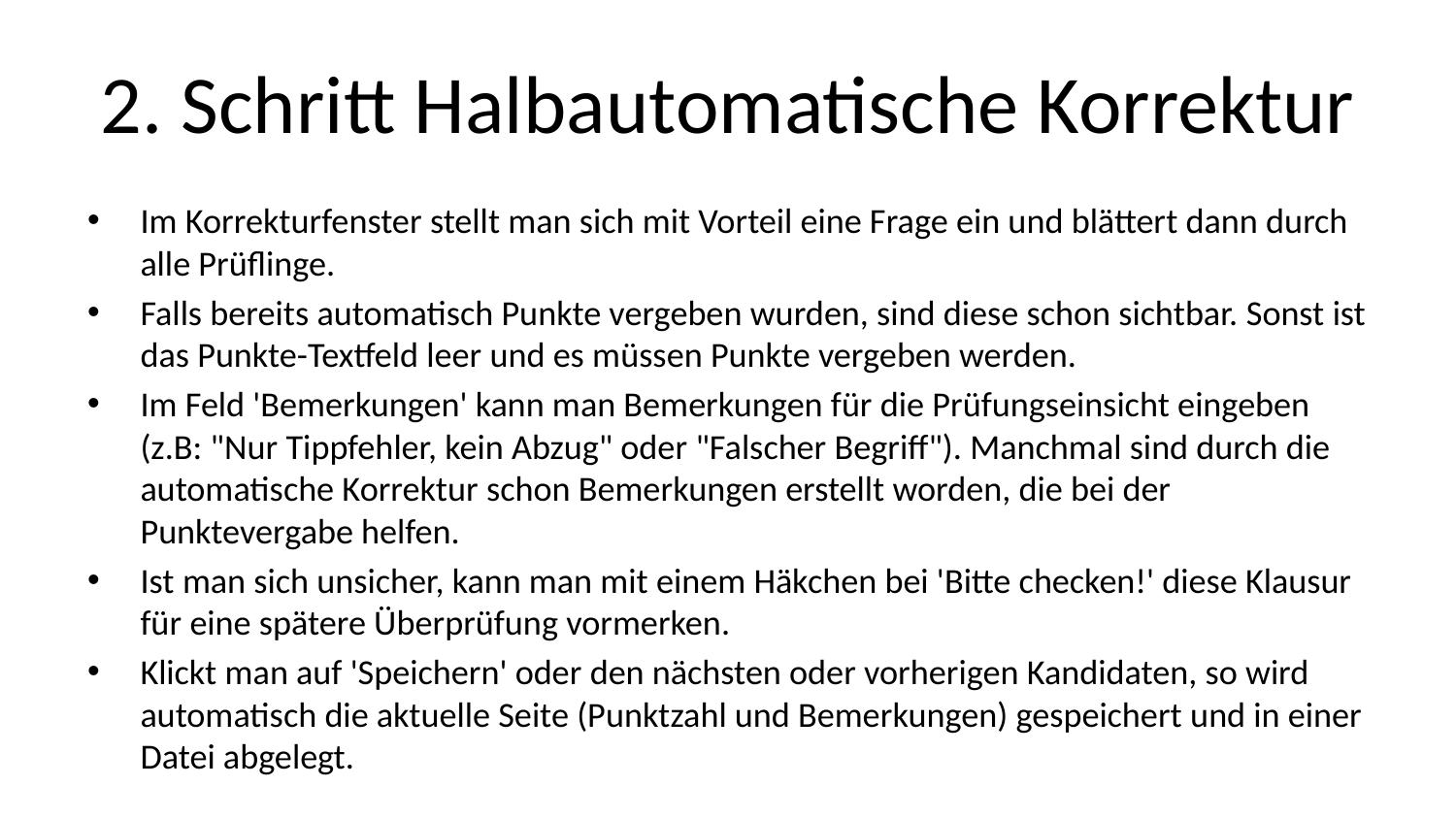

# 2. Schritt Halbautomatische Korrektur
Im Korrekturfenster stellt man sich mit Vorteil eine Frage ein und blättert dann durch alle Prüflinge.
Falls bereits automatisch Punkte vergeben wurden, sind diese schon sichtbar. Sonst ist das Punkte-Textfeld leer und es müssen Punkte vergeben werden.
Im Feld 'Bemerkungen' kann man Bemerkungen für die Prüfungseinsicht eingeben (z.B: "Nur Tippfehler, kein Abzug" oder "Falscher Begriff"). Manchmal sind durch die automatische Korrektur schon Bemerkungen erstellt worden, die bei der Punktevergabe helfen.
Ist man sich unsicher, kann man mit einem Häkchen bei 'Bitte checken!' diese Klausur für eine spätere Überprüfung vormerken.
Klickt man auf 'Speichern' oder den nächsten oder vorherigen Kandidaten, so wird automatisch die aktuelle Seite (Punktzahl und Bemerkungen) gespeichert und in einer Datei abgelegt.